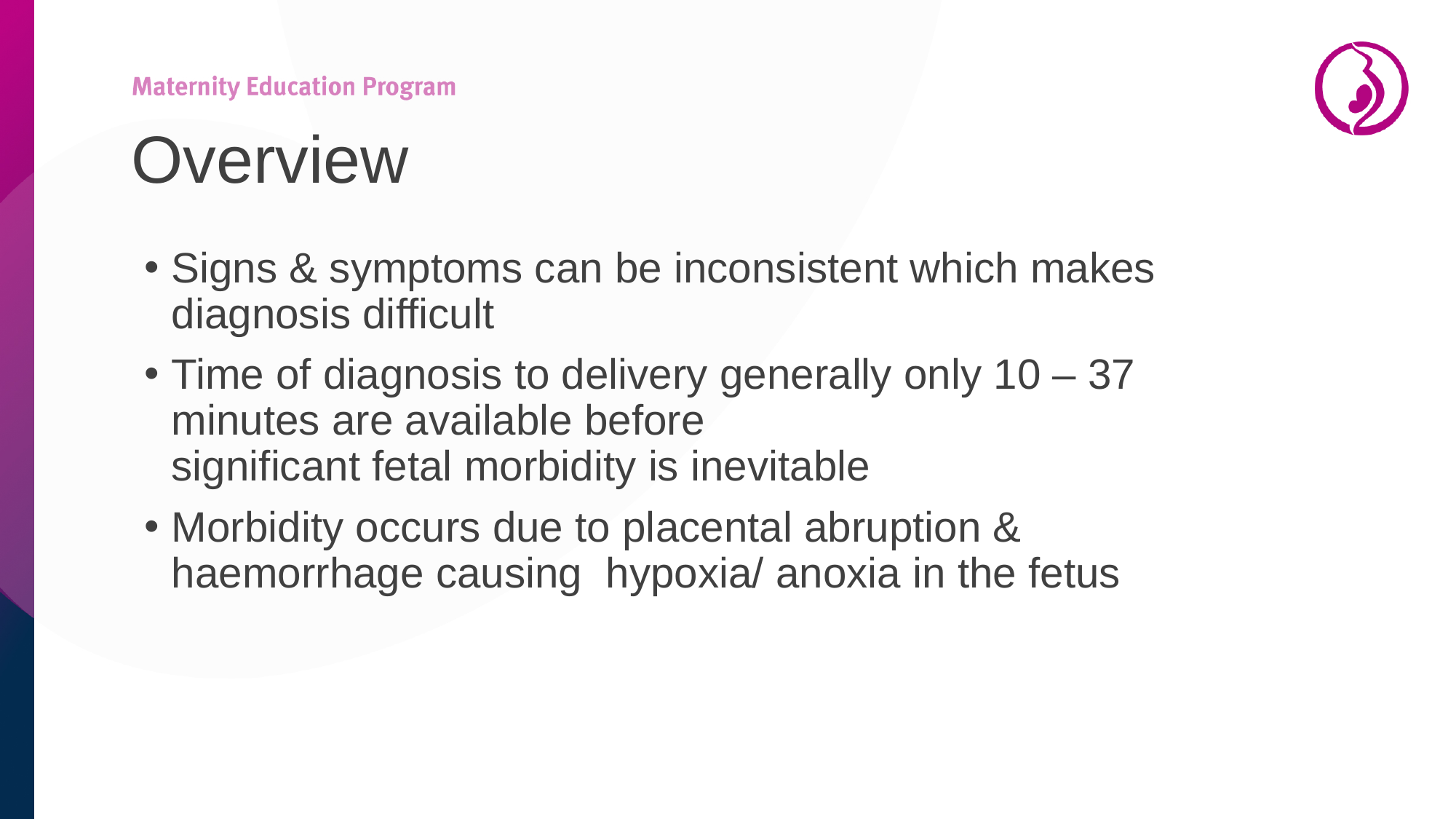

# Overview
Signs & symptoms can be inconsistent which makes diagnosis difficult
Time of diagnosis to delivery generally only 10 – 37 minutes are available before significant fetal morbidity is inevitable
Morbidity occurs due to placental abruption & haemorrhage causing  hypoxia/ anoxia in the fetus